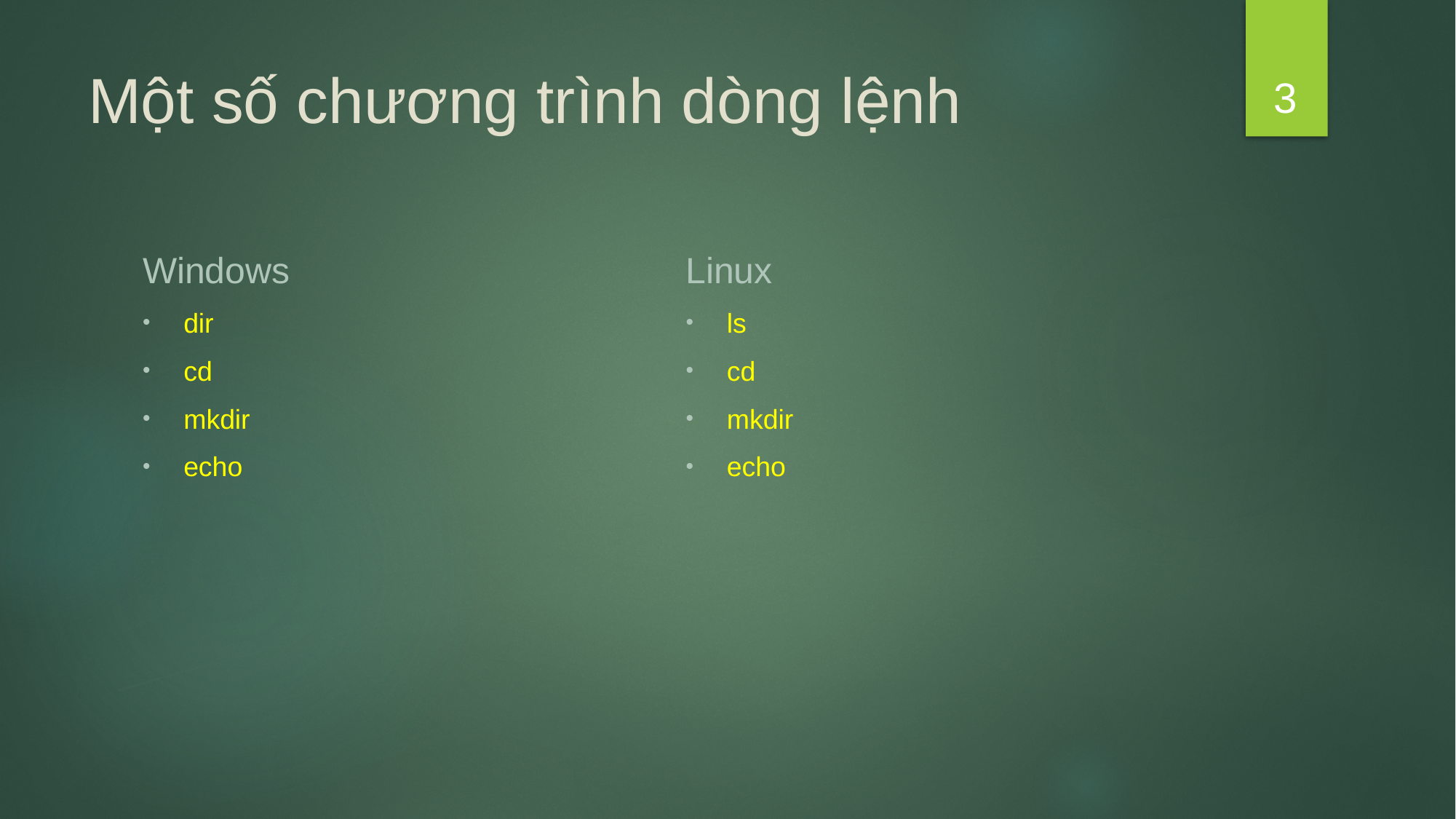

3
# Một số chương trình dòng lệnh
Windows
Linux
dir
cd
mkdir
echo

ls
cd
mkdir
echo